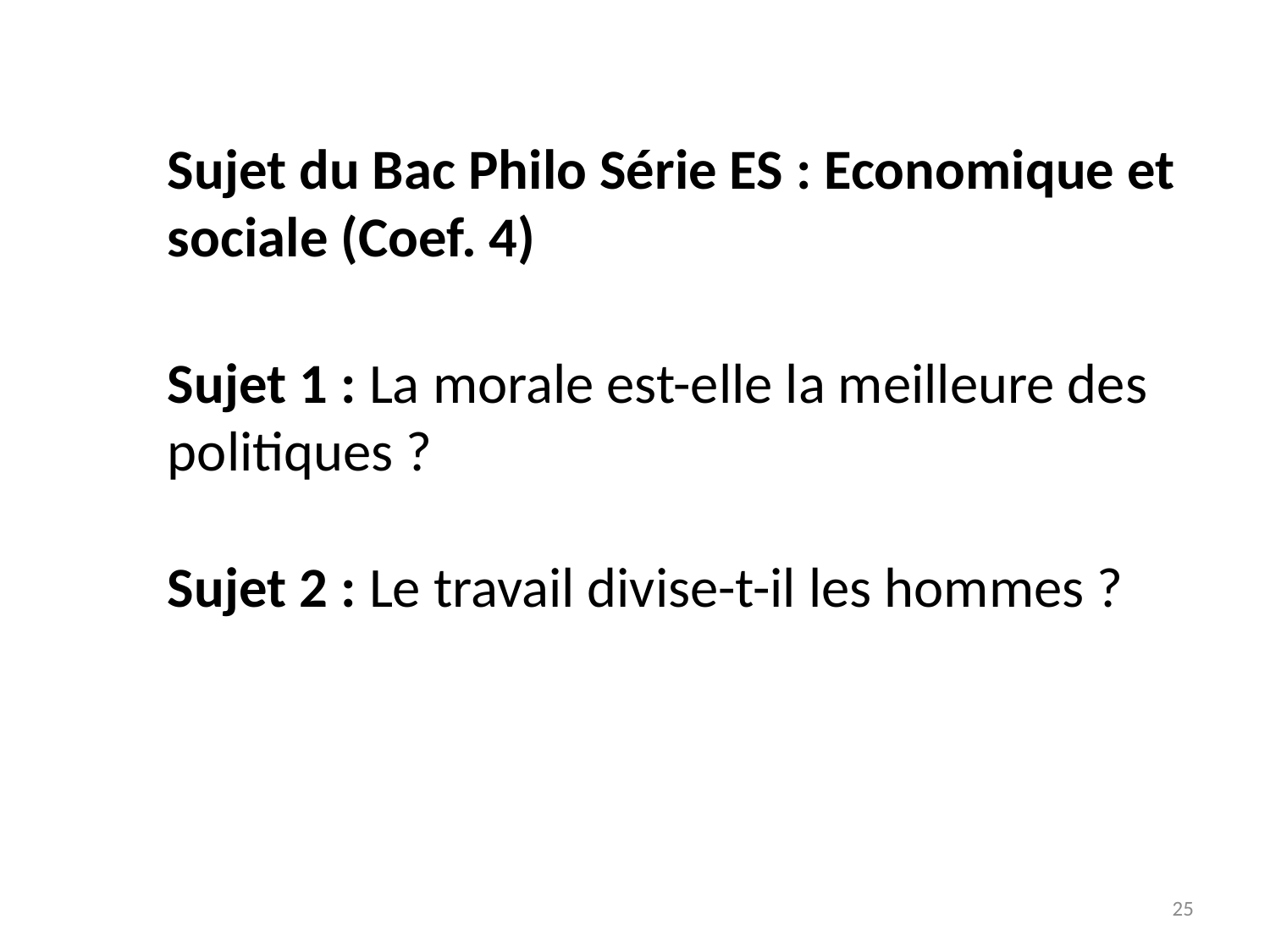

Sujet du Bac Philo Série ES : Economique et sociale (Coef. 4)
Sujet 1 : La morale est-elle la meilleure des politiques ?
Sujet 2 : Le travail divise-t-il les hommes ?
25